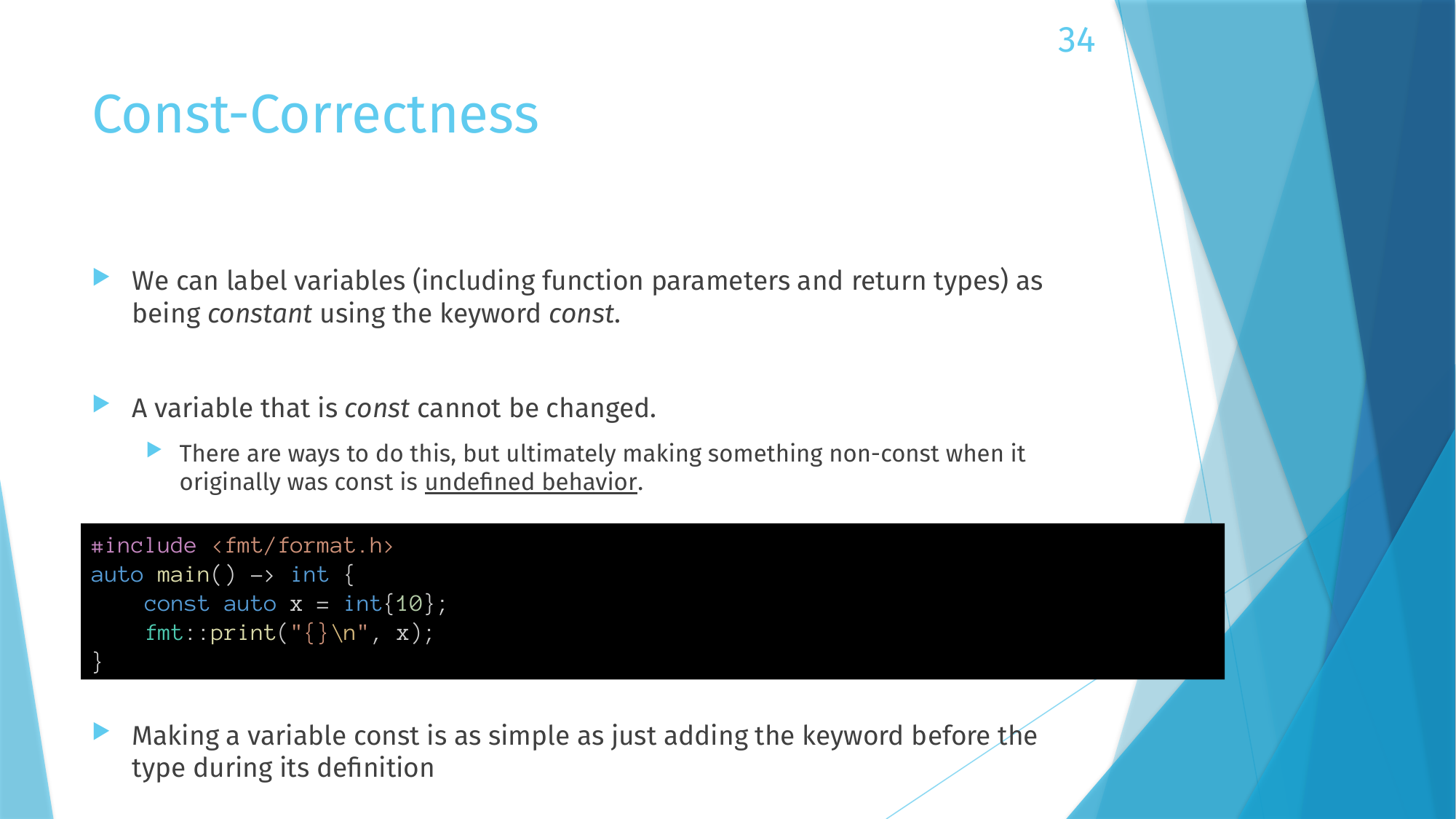

# Const-Correctness
We can label variables (including function parameters and return types) as being constant using the keyword const.

A variable that is const cannot be changed.
There are ways to do this, but ultimately making something non-const when it originally was const is undefined behavior.

Making a variable const is as simple as just adding the keyword before the type during its definition

#include <fmt/format.h>
auto main() -> int {
    const auto x = int{10};
    fmt::print("{}\n", x);
}